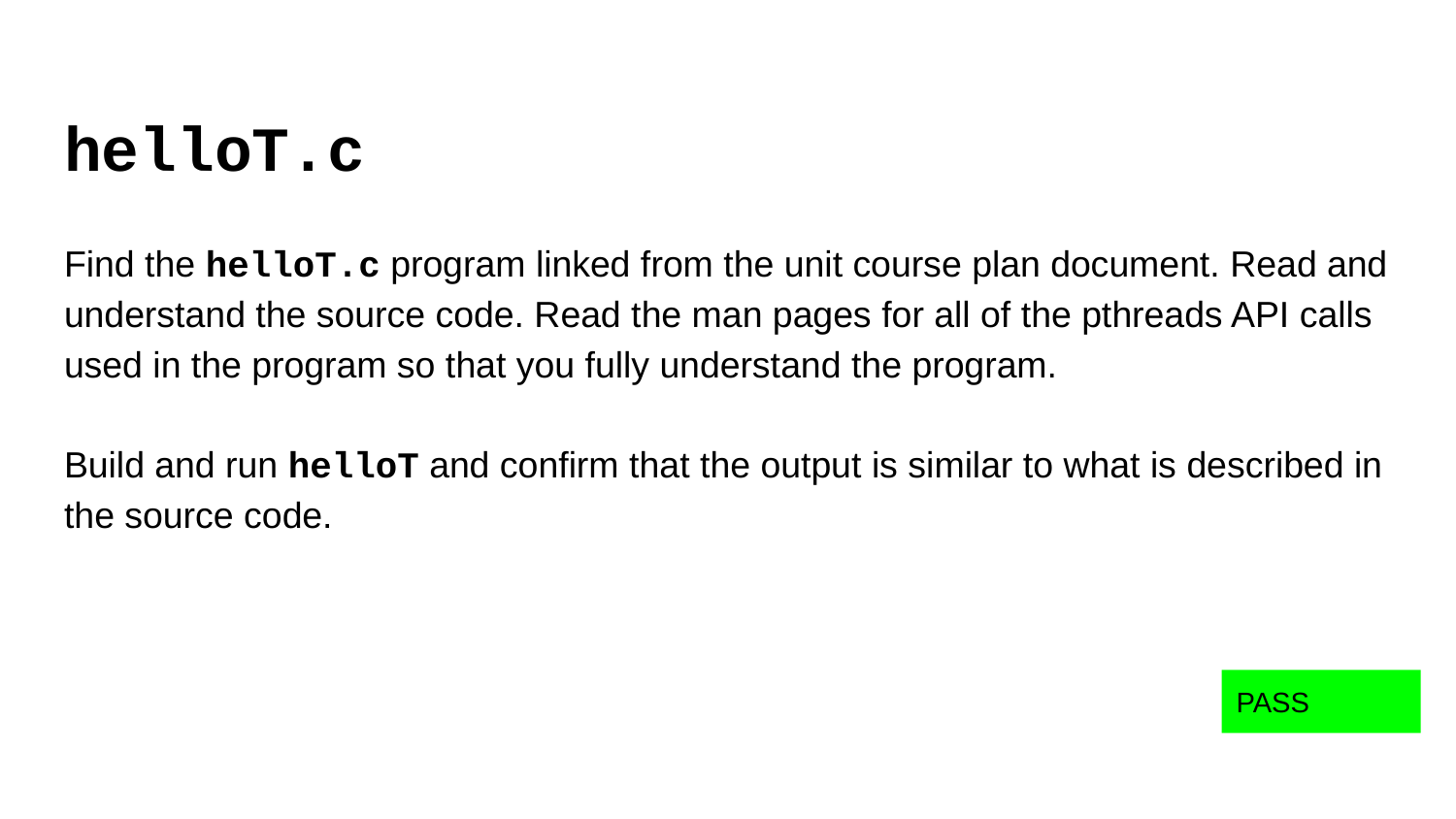

helloT.c

Find the helloT.c program linked from the unit course plan document. Read and understand the source code. Read the man pages for all of the pthreads API calls used in the program so that you fully understand the program.

Build and run helloT and confirm that the output is similar to what is described in the source code.

PASS